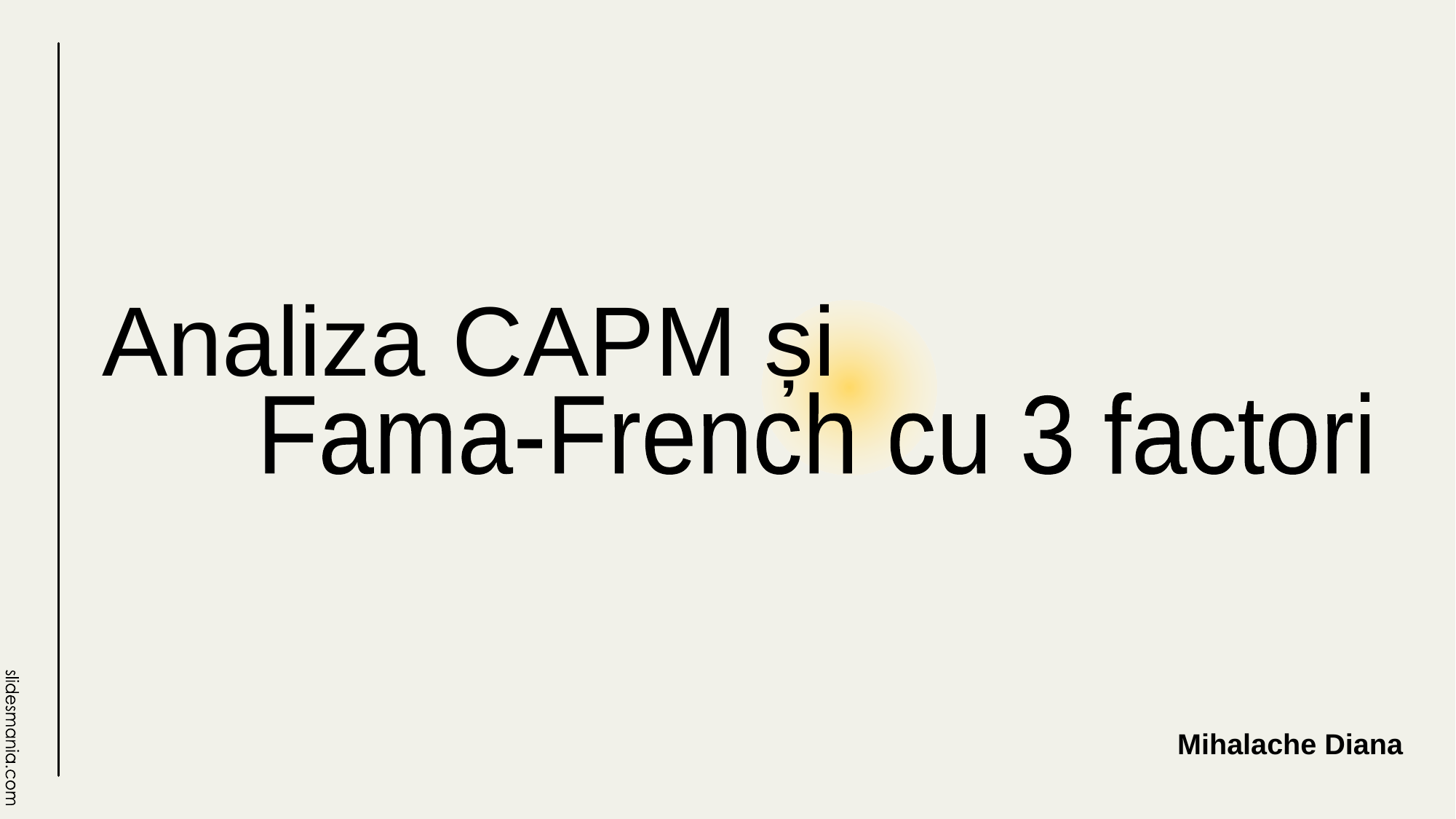

# Analiza CAPM și

Fama-French cu 3 factori
Mihalache Diana